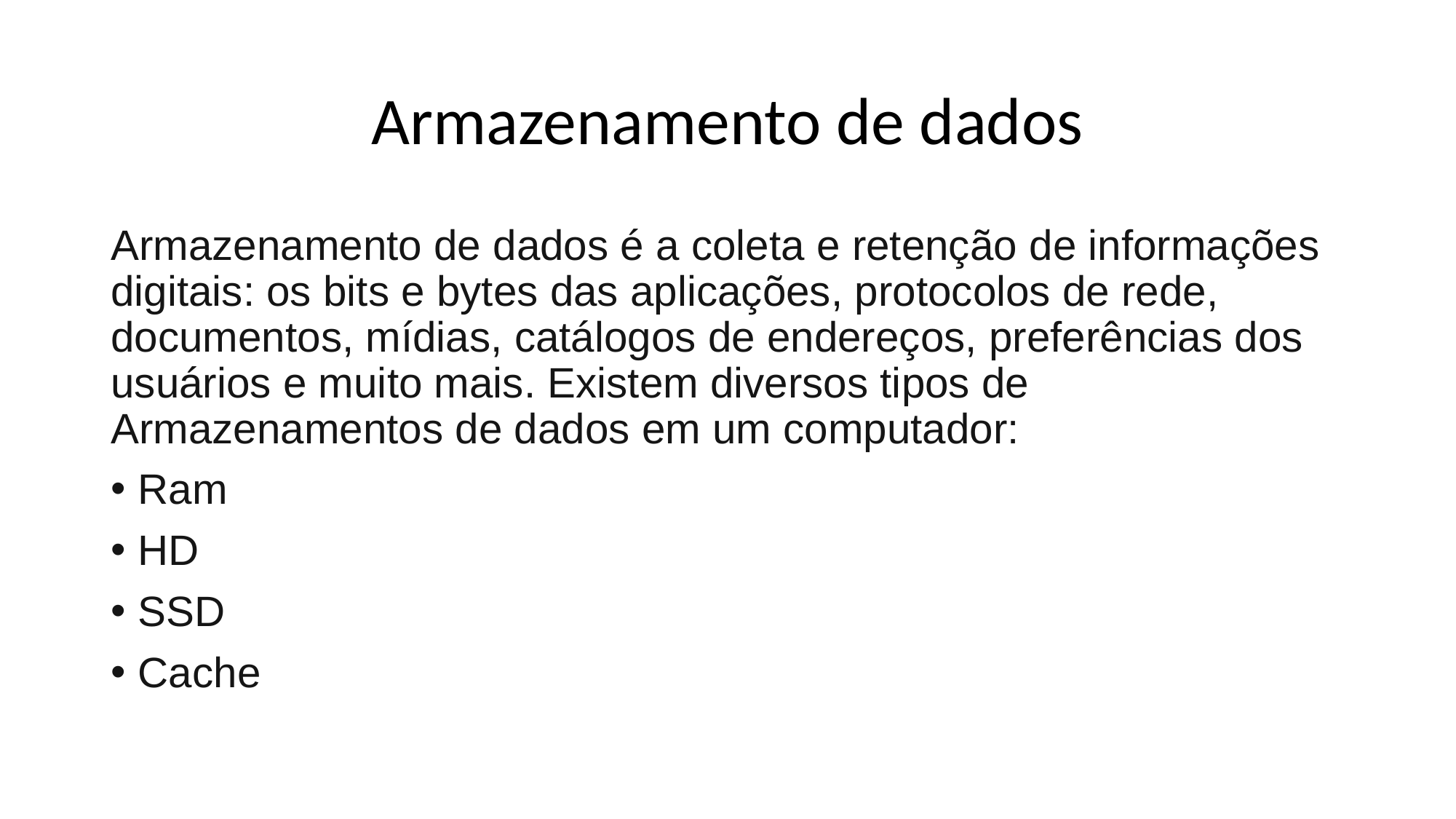

# Armazenamento de dados
Armazenamento de dados é a coleta e retenção de informações digitais: os bits e bytes das aplicações, protocolos de rede, documentos, mídias, catálogos de endereços, preferências dos usuários e muito mais. Existem diversos tipos de Armazenamentos de dados em um computador:
Ram
HD
SSD
Cache